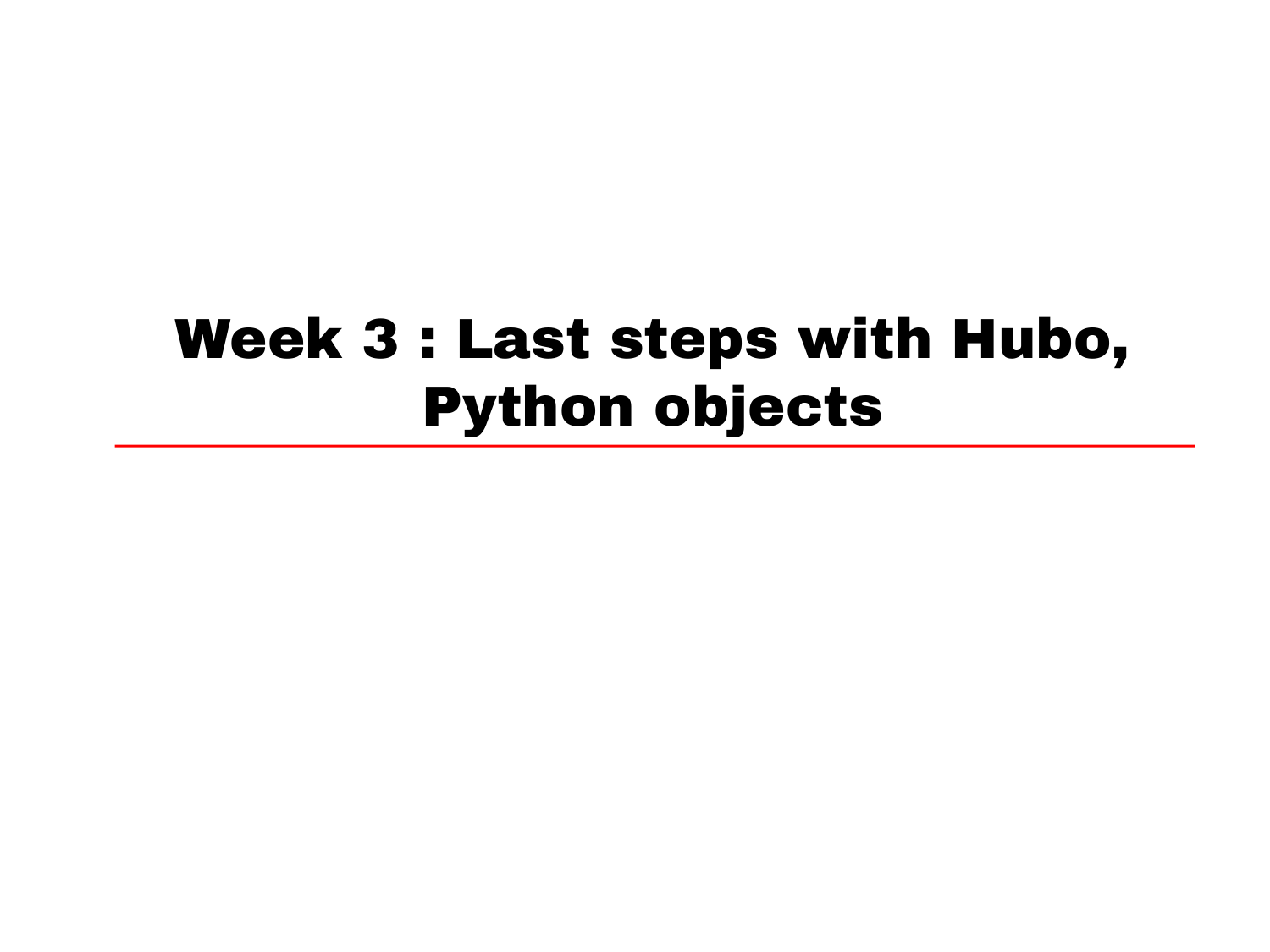

# Week 3 : Last steps with Hubo, Python objects